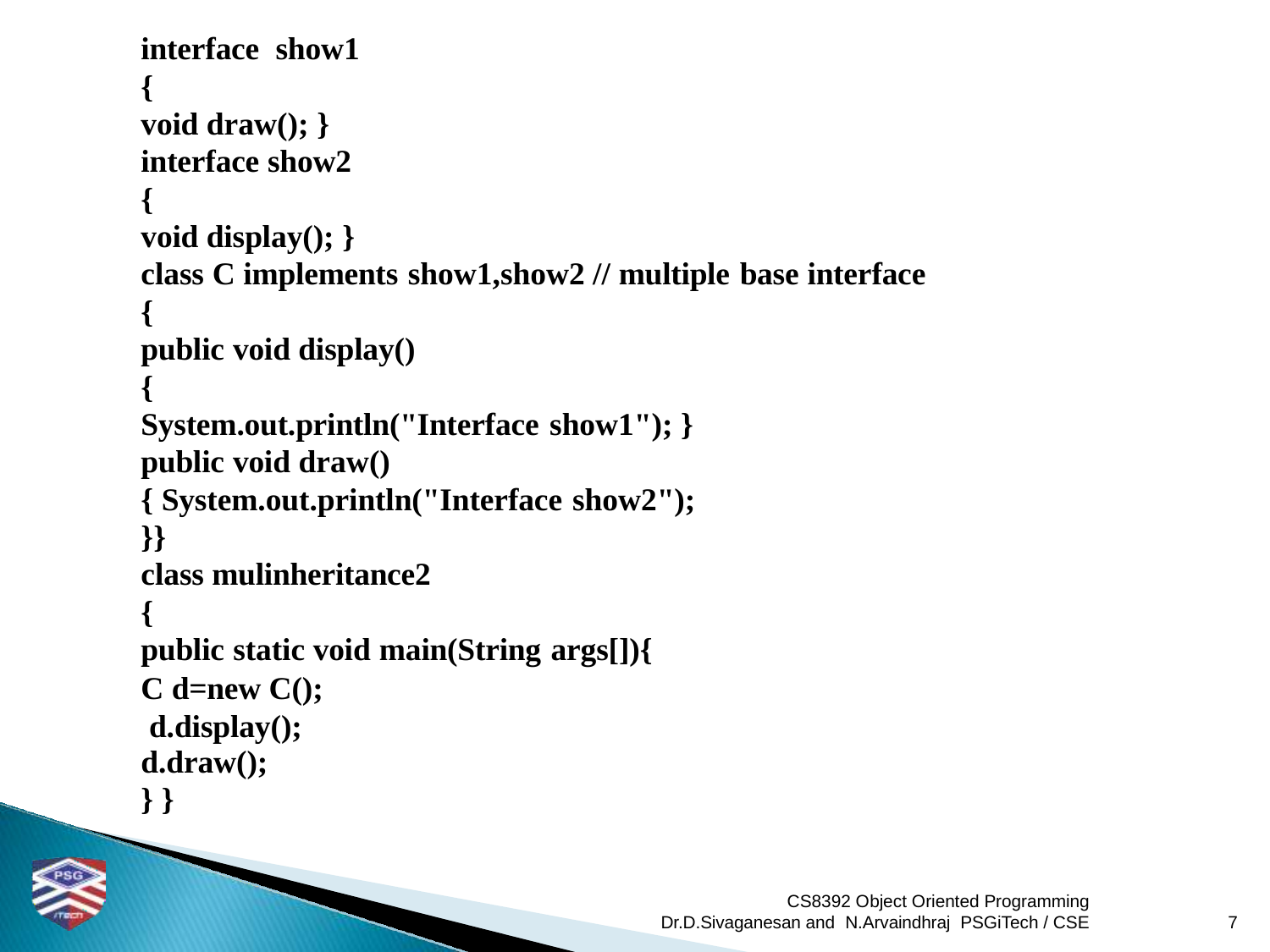

# interface show1
{
void draw(); }
interface show2
{
void display(); }
class C implements show1,show2 // multiple base interface
{
public void display()
{
System.out.println("Interface show1"); }
public void draw()
{ System.out.println("Interface show2");
}}
class mulinheritance2
{
public static void main(String args[]){
C d=new C();  d.display();
d.draw();
} }
CS8392 Object Oriented Programming
Dr.D.Sivaganesan and N.Arvaindhraj PSGiTech / CSE
7